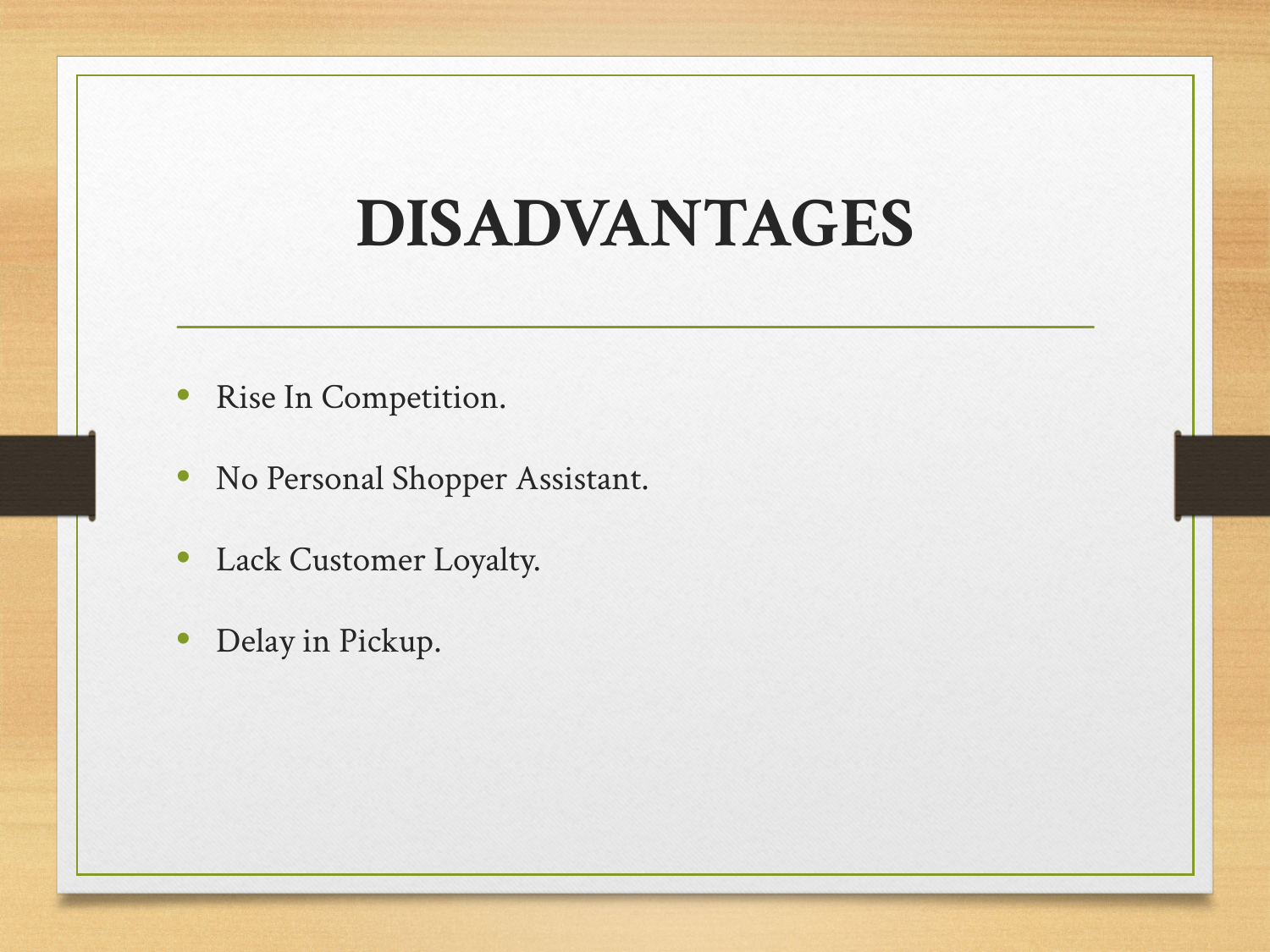

# DISADVANTAGES
Rise In Competition.
No Personal Shopper Assistant.
Lack Customer Loyalty.
Delay in Pickup.